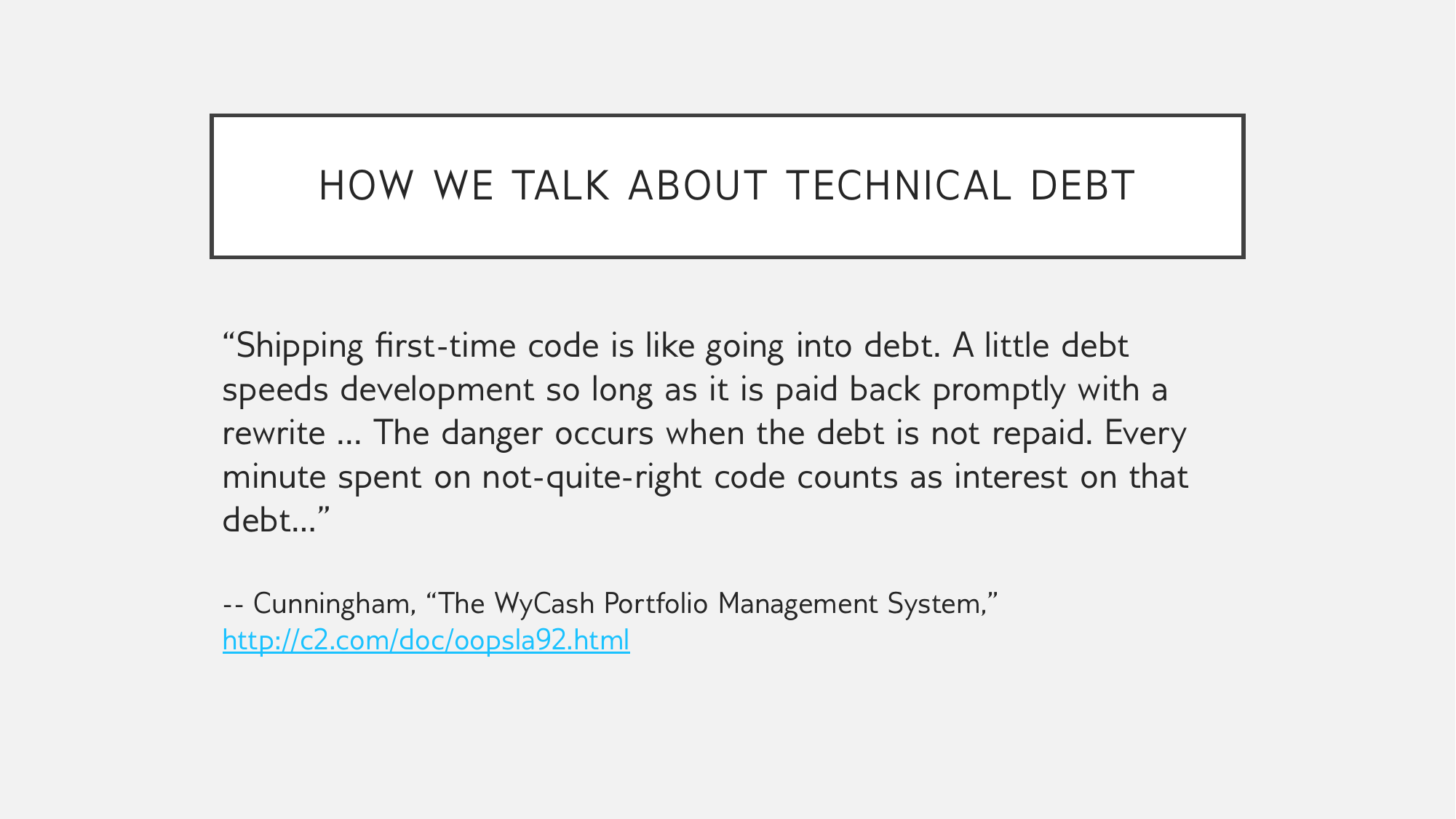

# How we talk about technical debt
“Shipping first-time code is like going into debt. A little debt speeds development so long as it is paid back promptly with a rewrite ... The danger occurs when the debt is not repaid. Every minute spent on not-quite-right code counts as interest on that debt…”

-- Cunningham, “The WyCash Portfolio Management System,” http://c2.com/doc/oopsla92.html